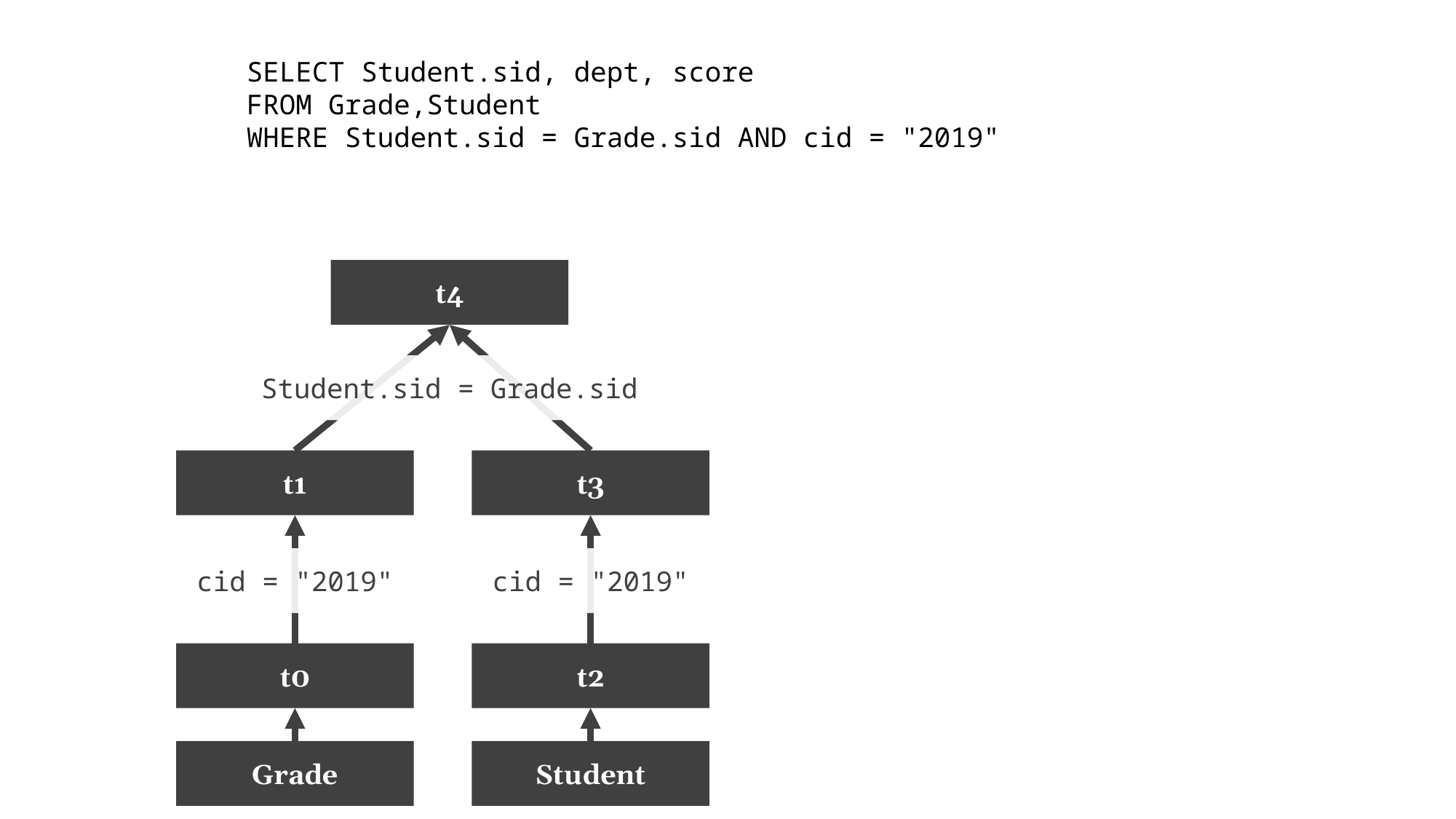

SELECT Student.sid, dept, score
FROM Grade,Student
WHERE Student.sid = Grade.sid AND cid = "2019"
t4
Student.sid = Grade.sid
t1
t3
cid = "2019"
cid = "2019"
t0
t2
Grade
Student